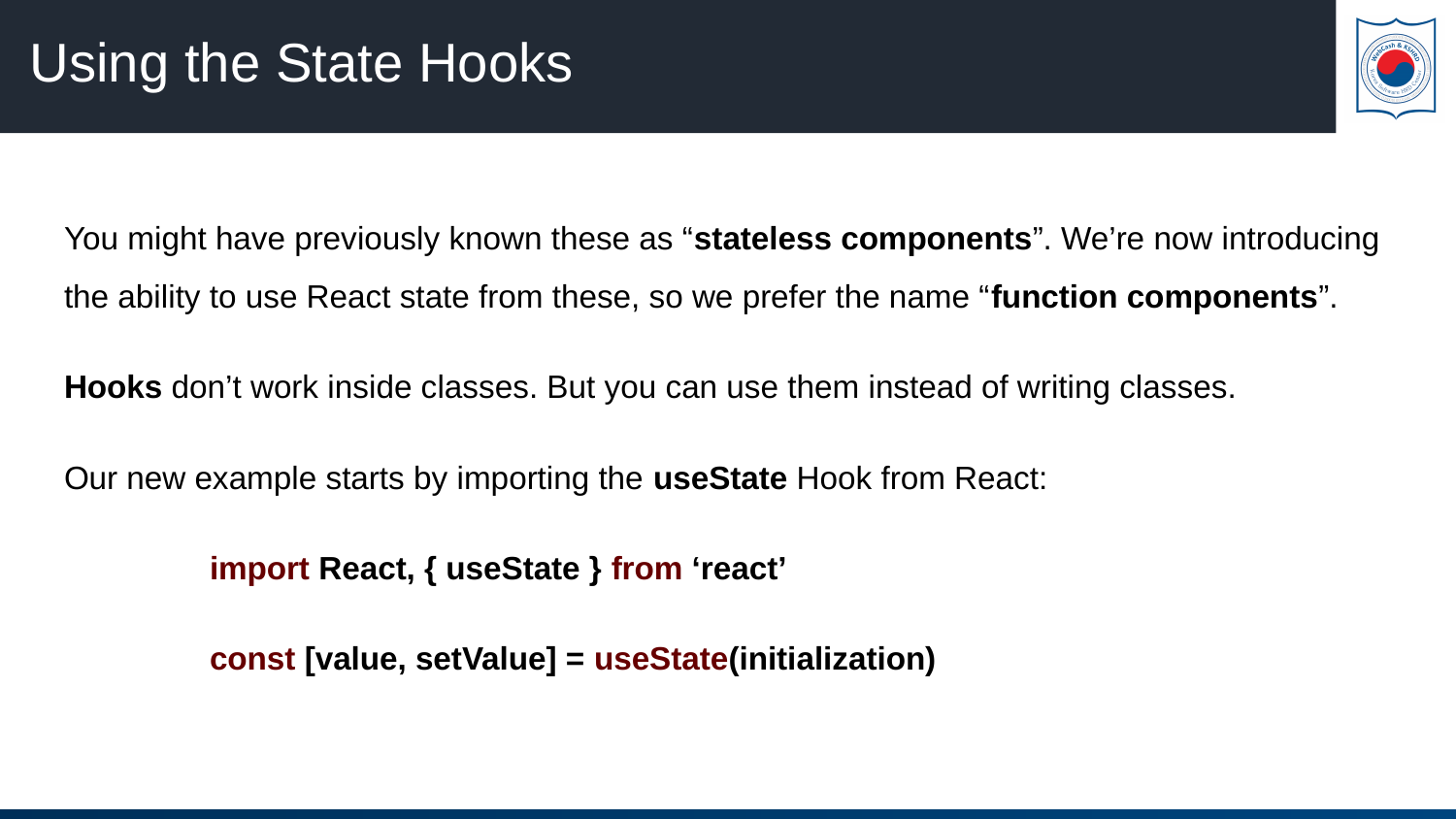

# Using the State Hooks
You might have previously known these as “stateless components”. We’re now introducing the ability to use React state from these, so we prefer the name “function components”.
Hooks don’t work inside classes. But you can use them instead of writing classes.
Our new example starts by importing the useState Hook from React:
	import React, { useState } from ‘react’
	const [value, setValue] = useState(initialization)